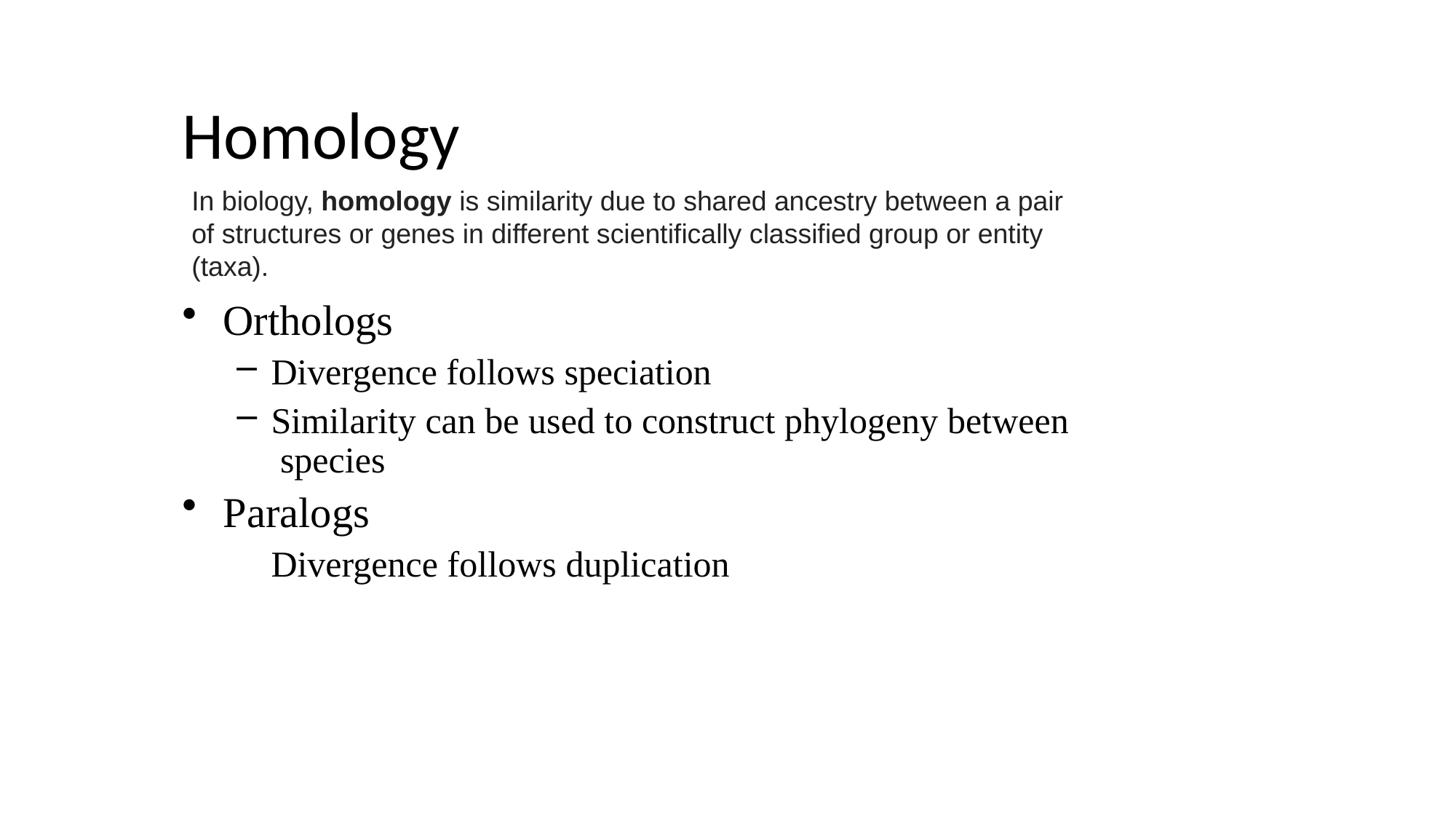

# Homology
In biology, homology is similarity due to shared ancestry between a pair of structures or genes in different scientifically classified group or entity (taxa).

Orthologs
Divergence follows speciation
Similarity can be used to construct phylogeny between  species
Paralogs
Divergence follows duplication